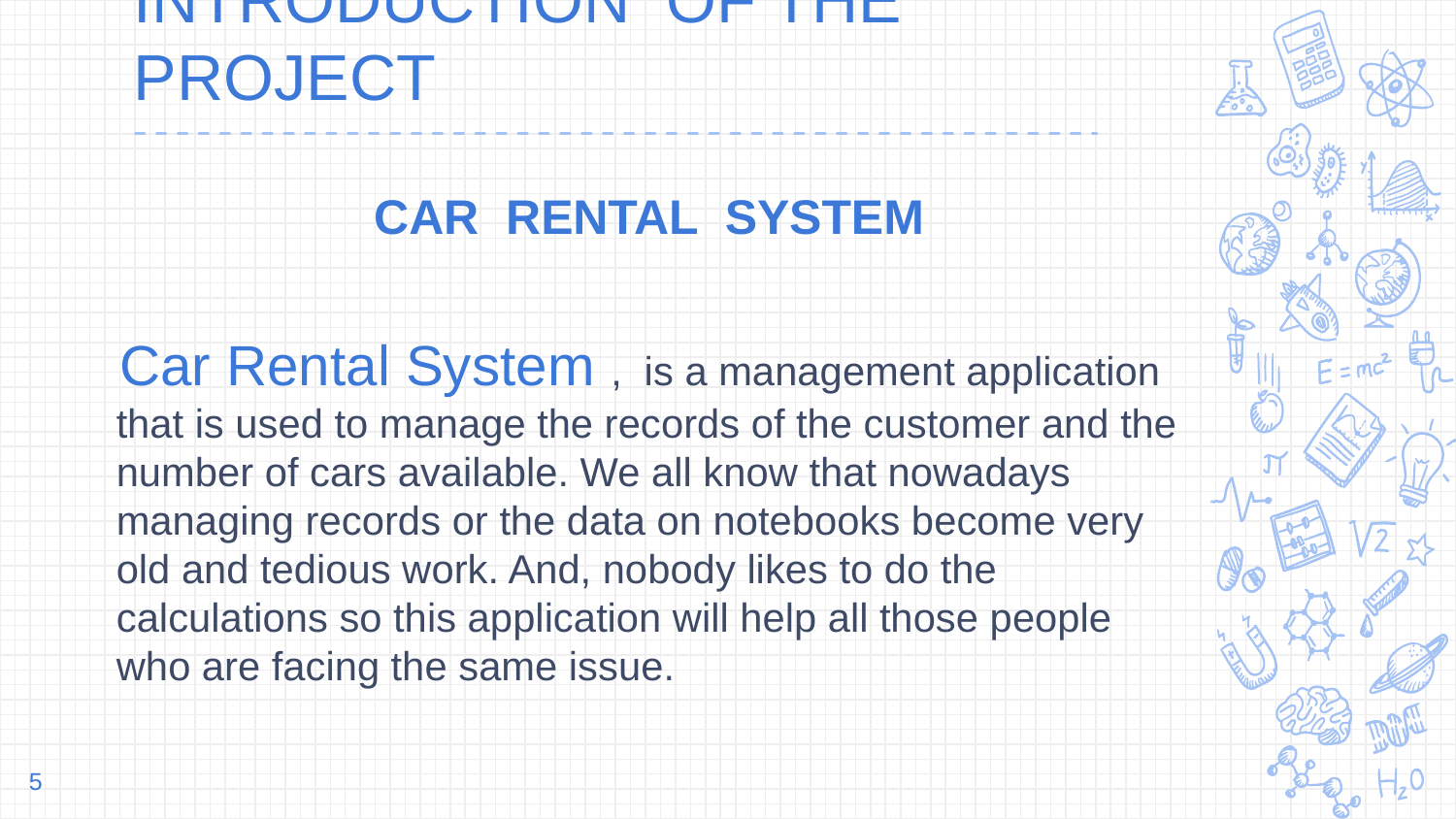

# INTRODUCTION  OF THE PROJECT
CAR  RENTAL  SYSTEM

 Car Rental System ,  is a management application that is used to manage the records of the customer and the number of cars available. We all know that nowadays managing records or the data on notebooks become very old and tedious work. And, nobody likes to do the calculations so this application will help all those people who are facing the same issue.

5